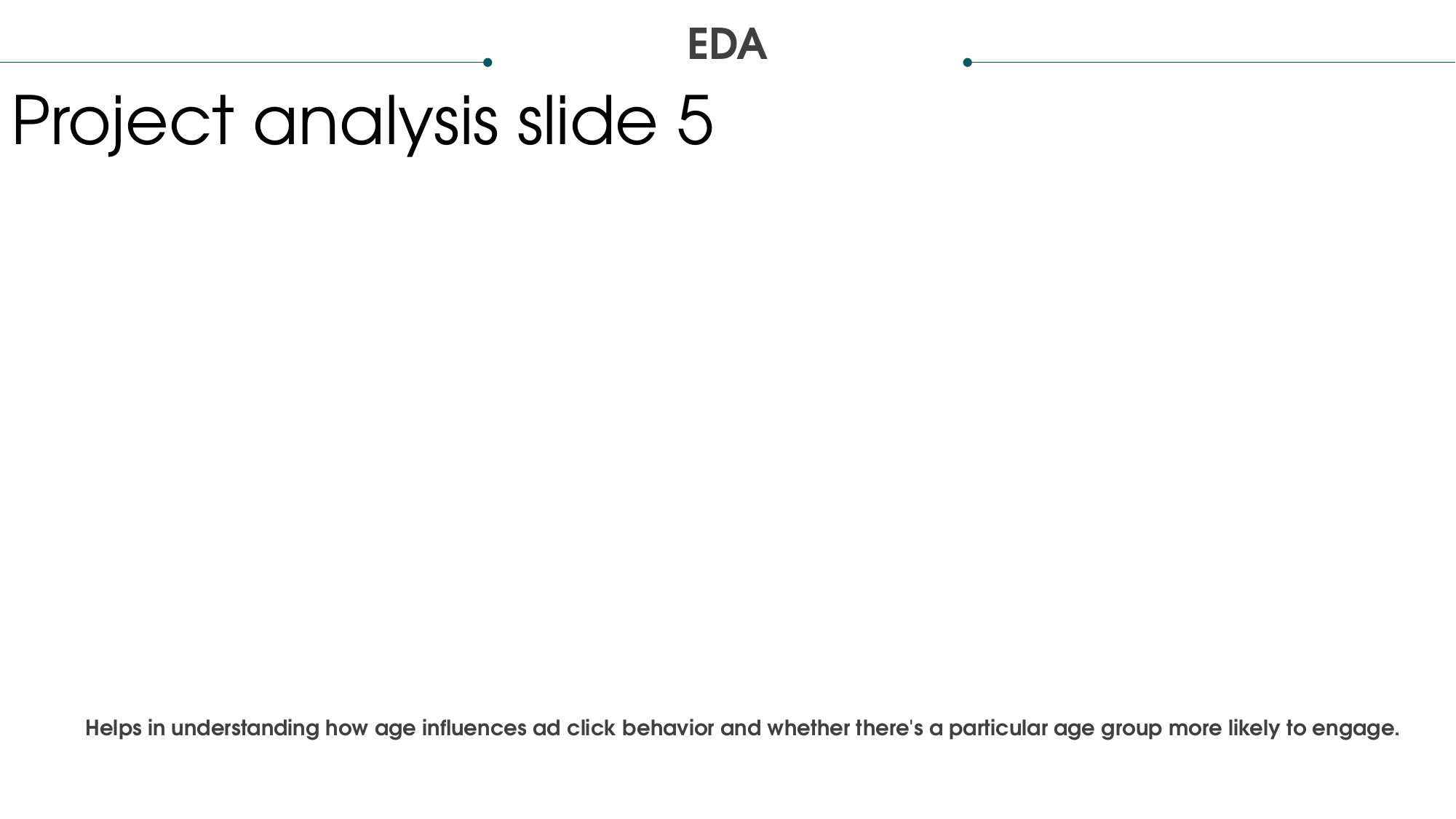

EDA
Project analysis slide 5
Helps in understanding how age influences ad click behavior and whether there's a particular age group more likely to engage.